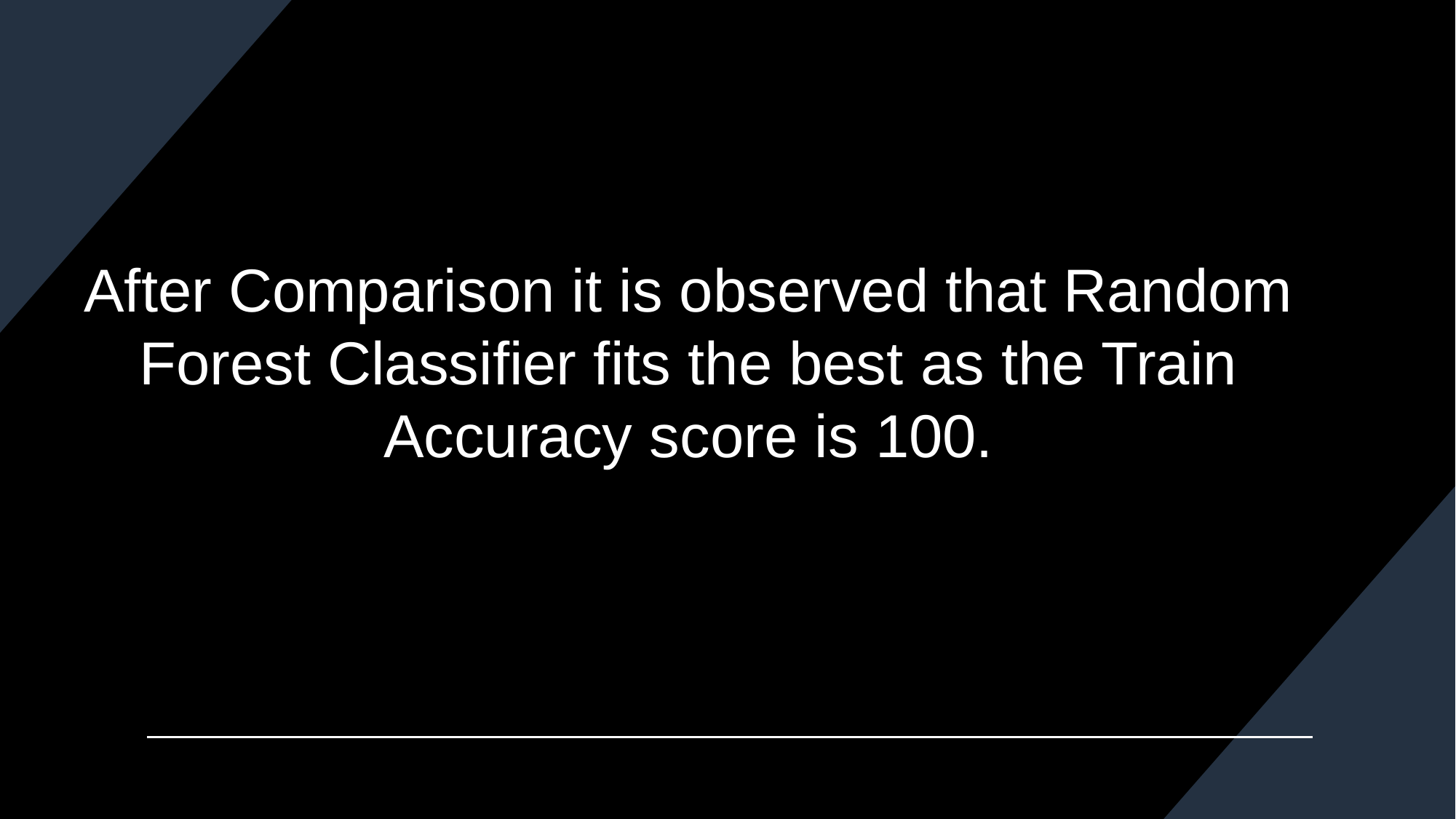

# After Comparison it is observed that Random Forest Classifier fits the best as the Train Accuracy score is 100.